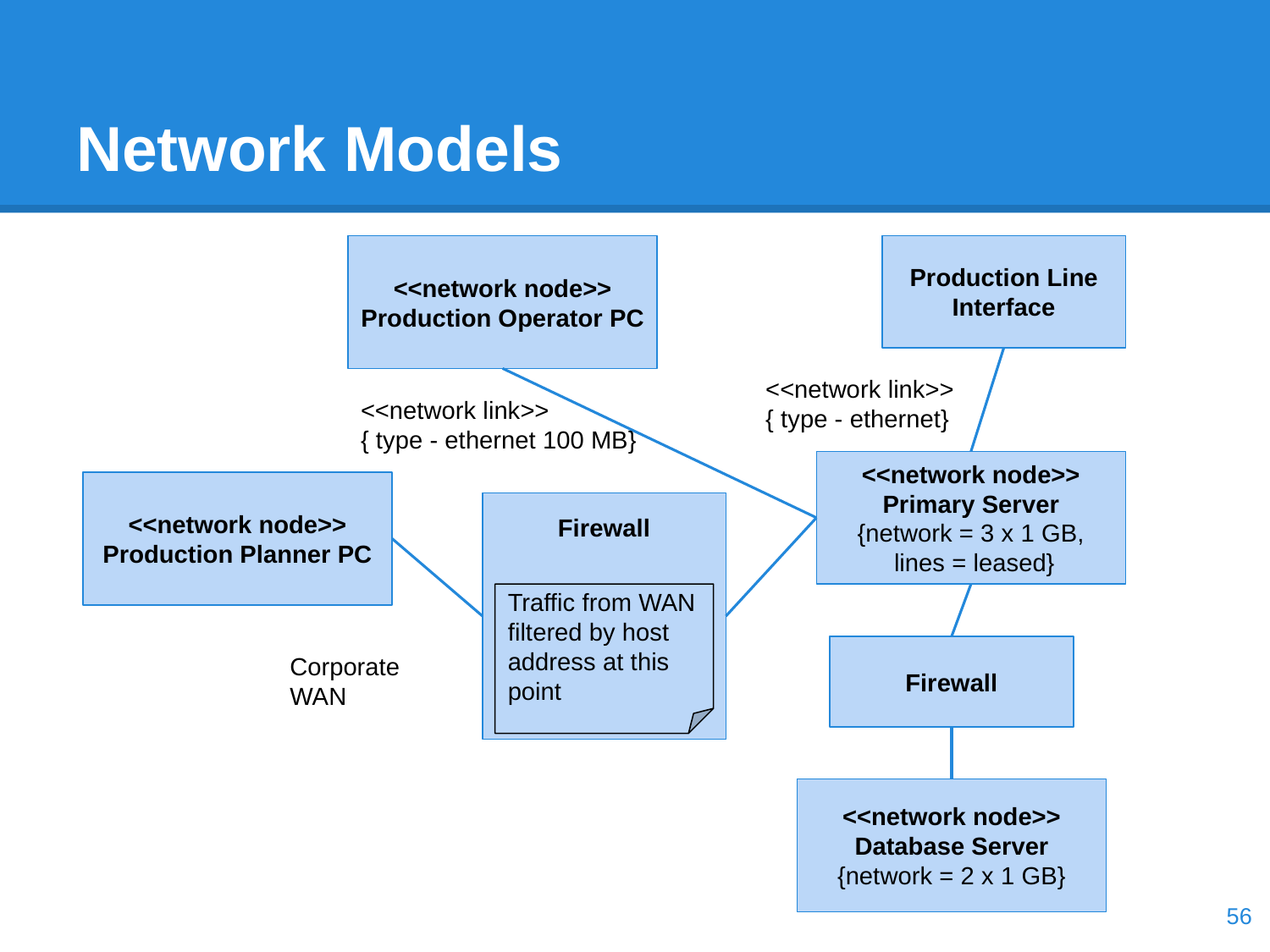

# Network Models
<<network node>>
Production Operator PC
Production Line Interface
<<network link>>
{ type - ethernet}
<<network link>>
{ type - ethernet 100 MB}
<<network node>>
Primary Server
{network = 3 x 1 GB,
 lines = leased}
<<network node>>
Production Planner PC
Firewall

Traffic from WAN filtered by host address at this point
Firewall
Corporate WAN
<<network node>>
Database Server
{network = 2 x 1 GB}
56